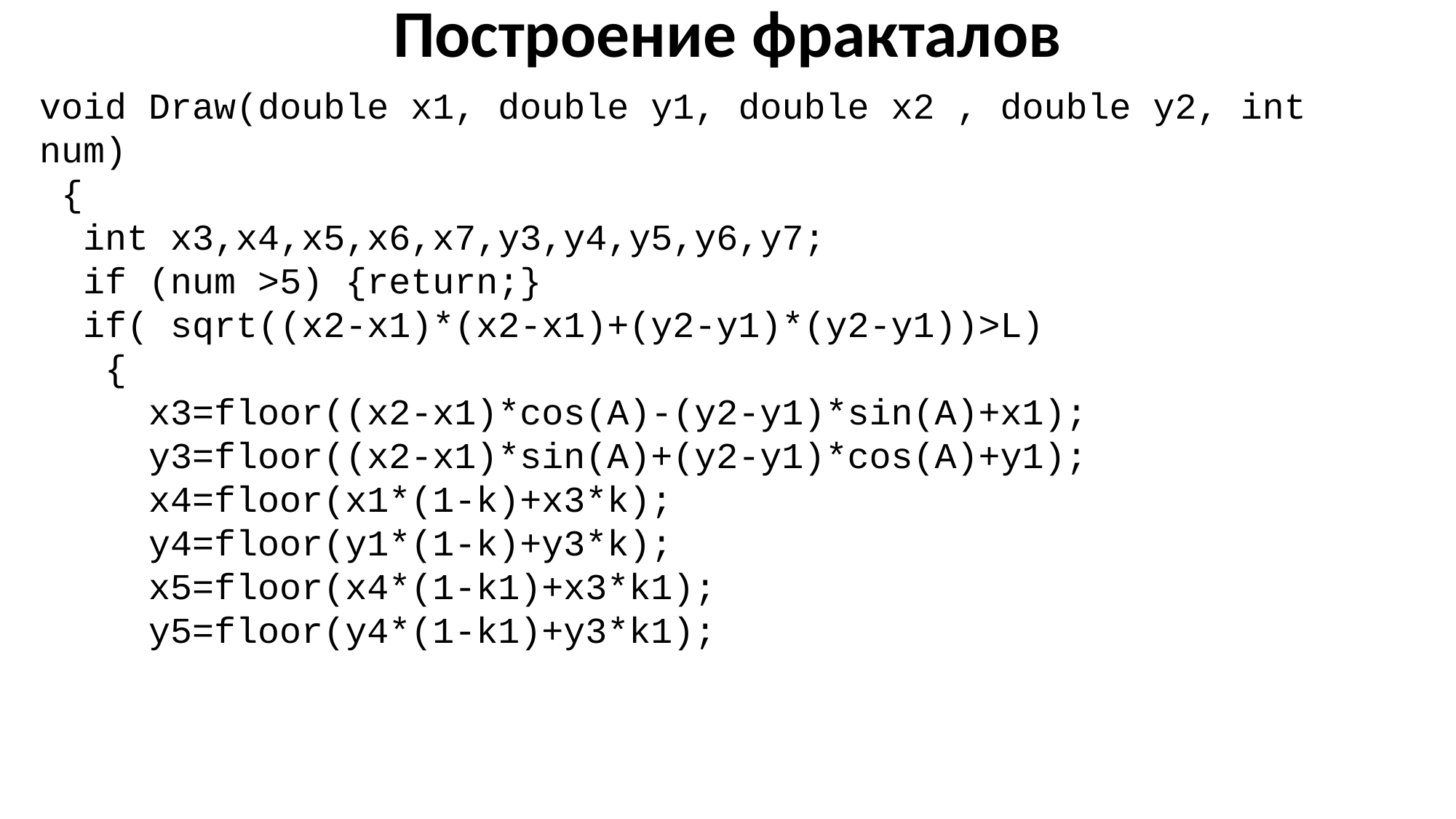

Построение фракталов
void Draw(double x1, double y1, double x2 , double y2, int num)
 {
  int x3,x4,x5,x6,x7,y3,y4,y5,y6,y7;
  if (num >5) {return;}
  if( sqrt((x2-x1)*(x2-x1)+(y2-y1)*(y2-y1))>L)
   {
     x3=floor((x2-x1)*cos(A)-(y2-y1)*sin(A)+x1);
     y3=floor((x2-x1)*sin(A)+(y2-y1)*cos(A)+y1);
     x4=floor(x1*(1-k)+x3*k);
     y4=floor(y1*(1-k)+y3*k);
     x5=floor(x4*(1-k1)+x3*k1);
     y5=floor(y4*(1-k1)+y3*k1);